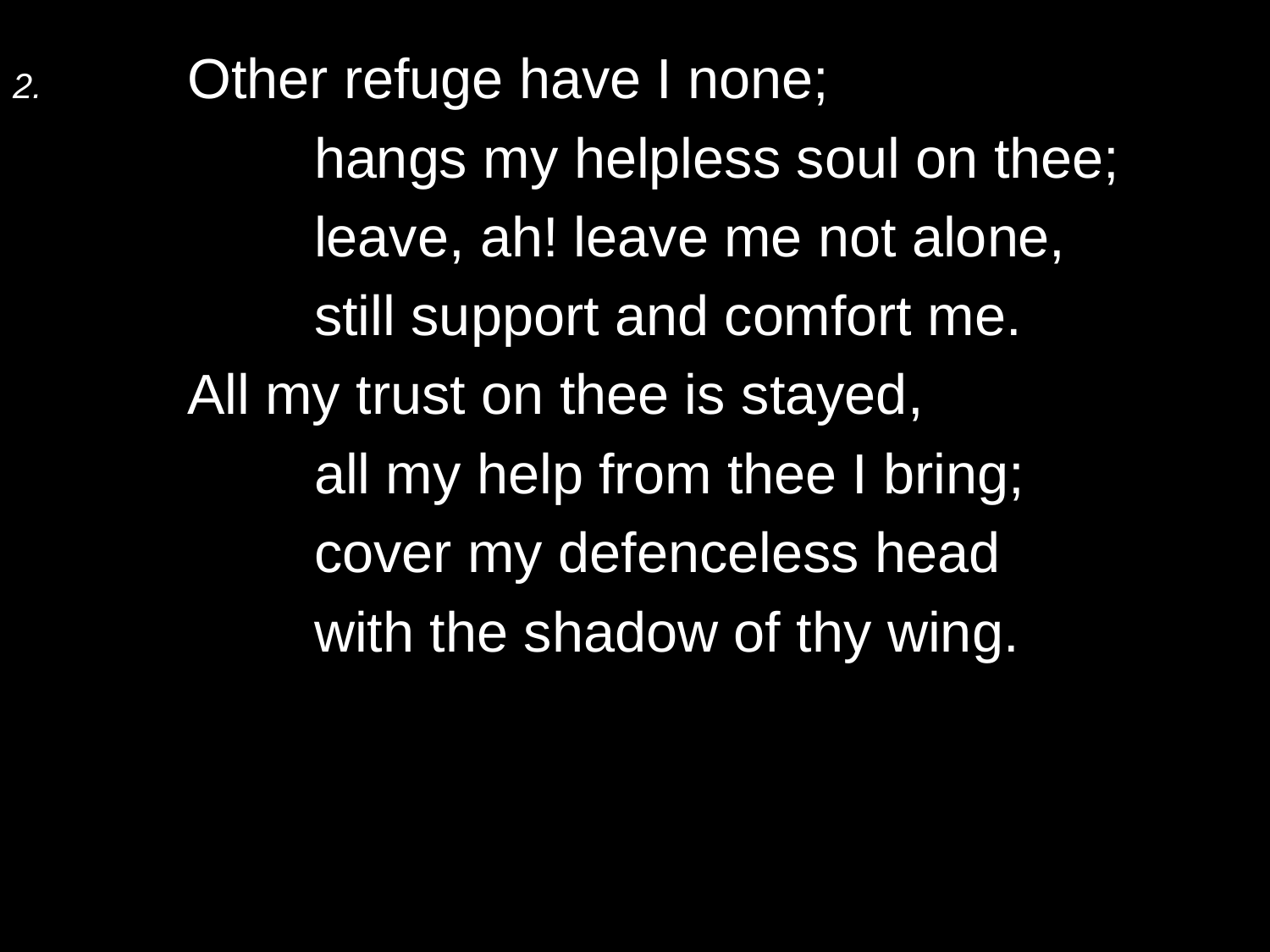

2.	Other refuge have I none;
		hangs my helpless soul on thee;
		leave, ah! leave me not alone,
		still support and comfort me.
	All my trust on thee is stayed,
		all my help from thee I bring;
		cover my defenceless head
		with the shadow of thy wing.